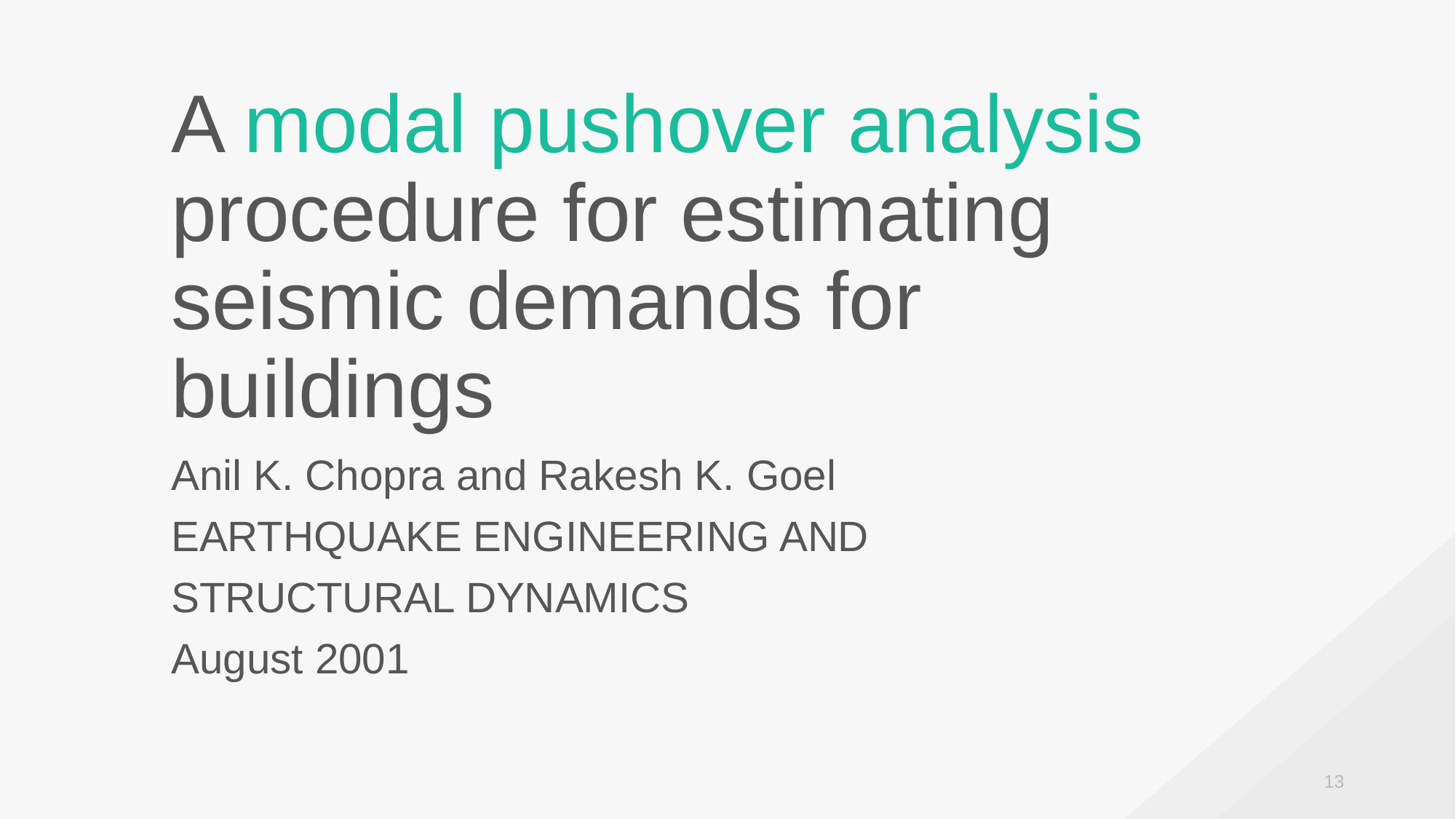

A modal pushover analysis procedure for estimating seismic demands for buildings
Anil K. Chopra and Rakesh K. Goel
EARTHQUAKE ENGINEERING AND STRUCTURAL DYNAMICS
August 2001
13